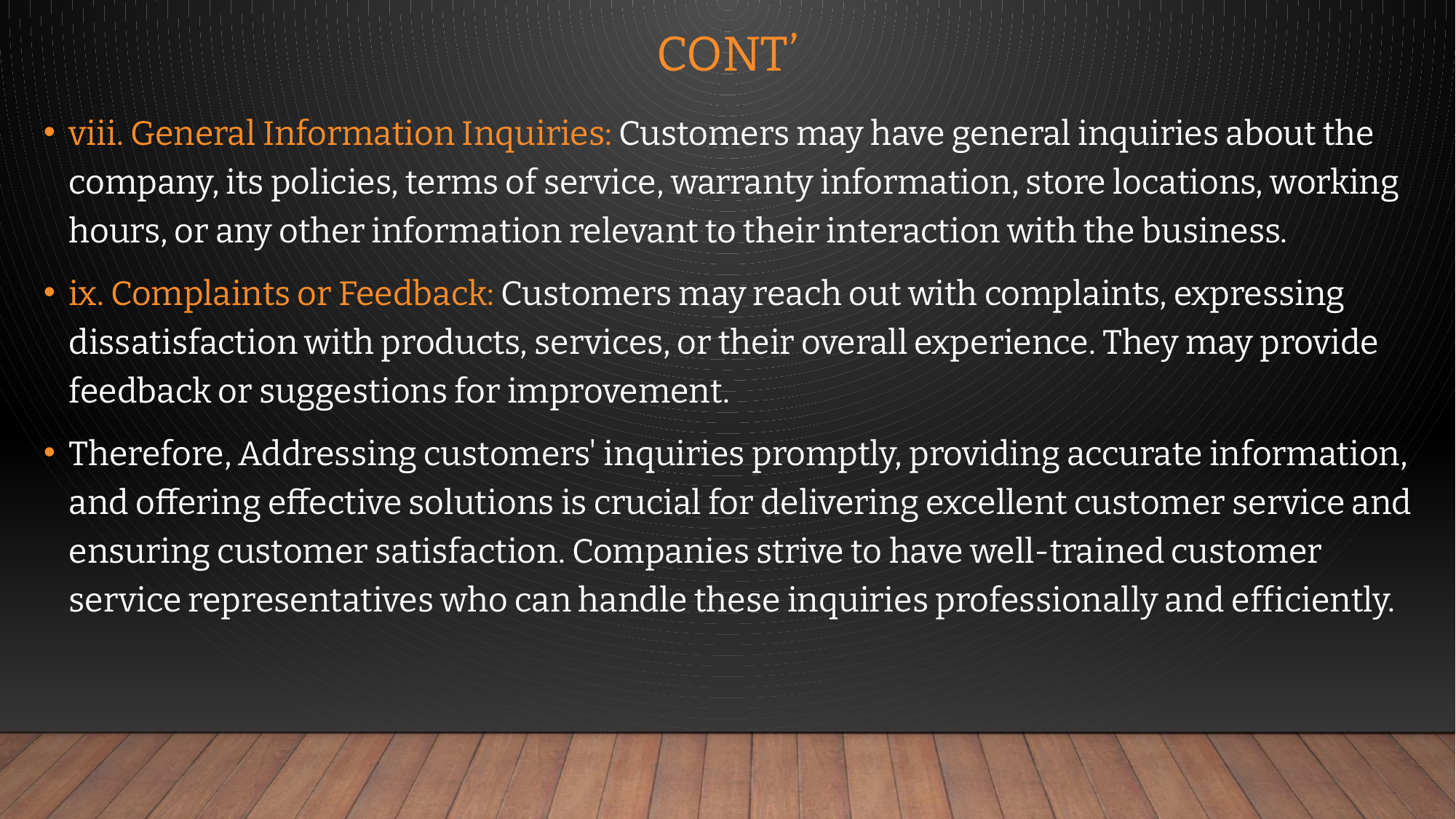

# CONT’
viii. General Information Inquiries: Customers may have general inquiries about the company, its policies, terms of service, warranty information, store locations, working hours, or any other information relevant to their interaction with the business.
ix. Complaints or Feedback: Customers may reach out with complaints, expressing dissatisfaction with products, services, or their overall experience. They may provide feedback or suggestions for improvement.
Therefore, Addressing customers' inquiries promptly, providing accurate information, and offering effective solutions is crucial for delivering excellent customer service and ensuring customer satisfaction. Companies strive to have well-trained customer service representatives who can handle these inquiries professionally and efficiently.